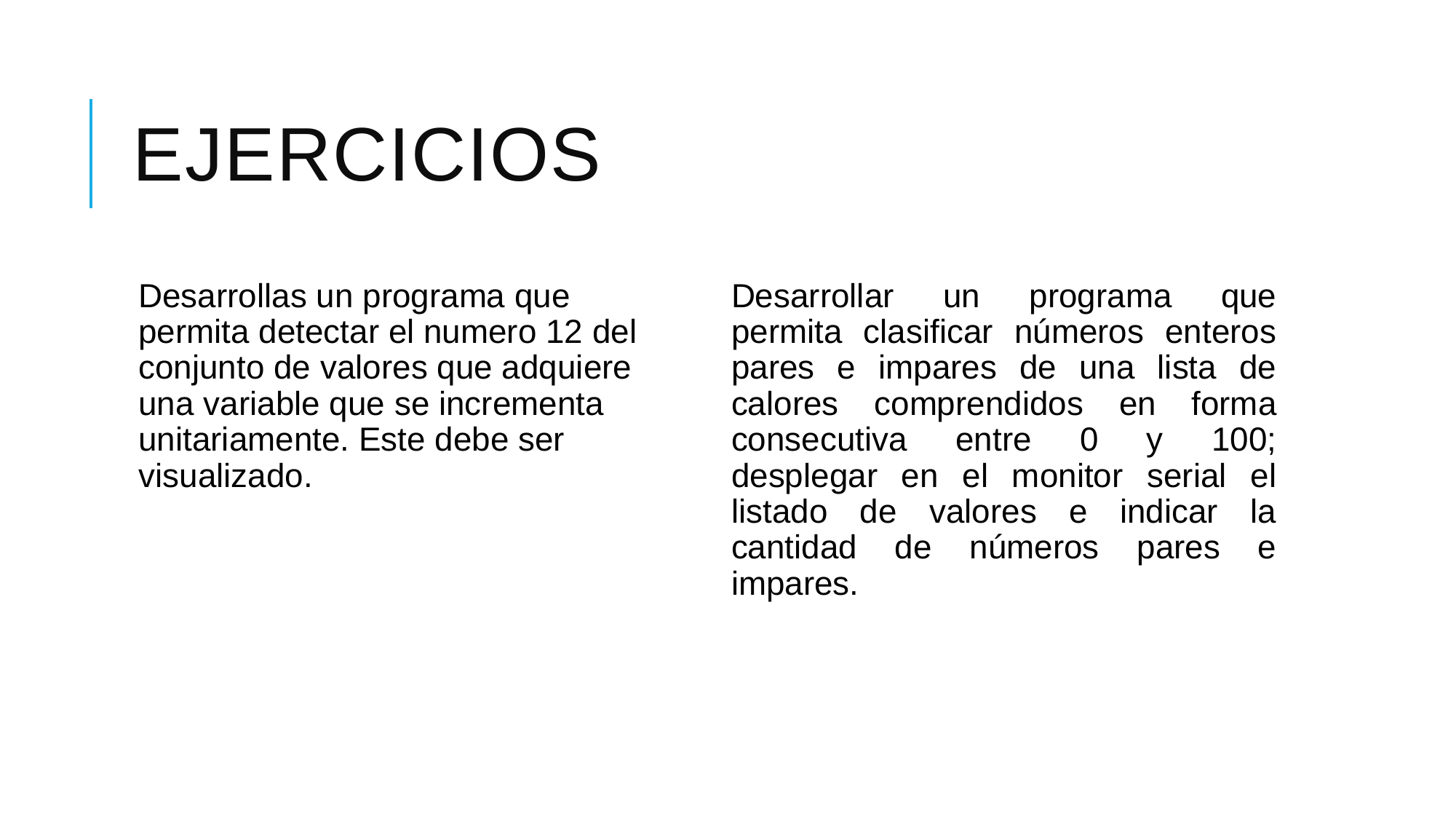

# Ejercicios
Desarrollas un programa que permita detectar el numero 12 del conjunto de valores que adquiere una variable que se incrementa unitariamente. Este debe ser visualizado.
Desarrollar un programa que permita clasificar números enteros pares e impares de una lista de calores comprendidos en forma consecutiva entre 0 y 100; desplegar en el monitor serial el listado de valores e indicar la cantidad de números pares e impares.